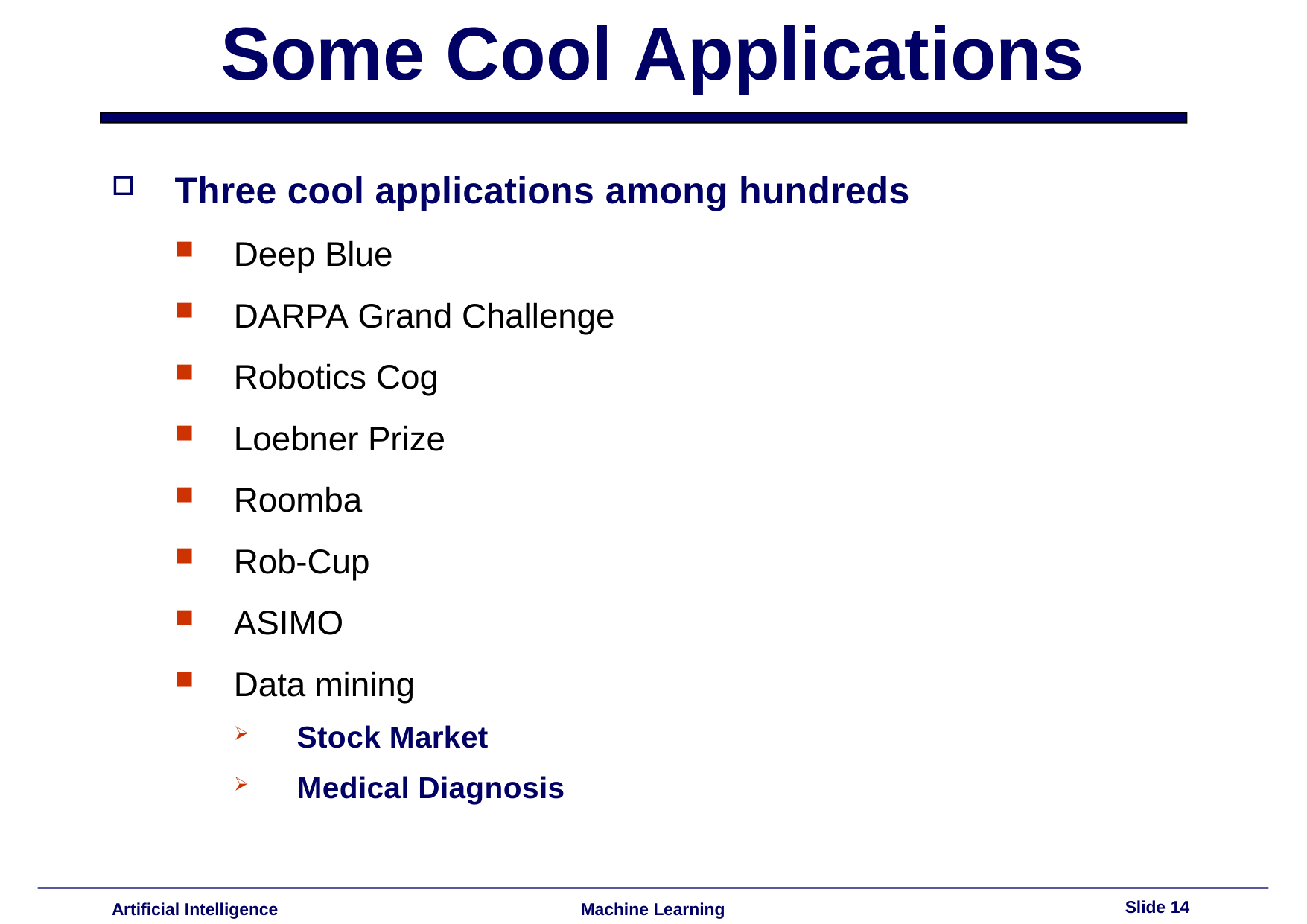

# Some Cool Applications

Three cool applications among hundreds
Deep Blue
DARPA Grand Challenge
Robotics Cog
Loebner Prize
Roomba
Rob-Cup
ASIMO
Data mining
Stock Market
Medical Diagnosis

Slide 14
Artificial Intelligence
Machine Learning